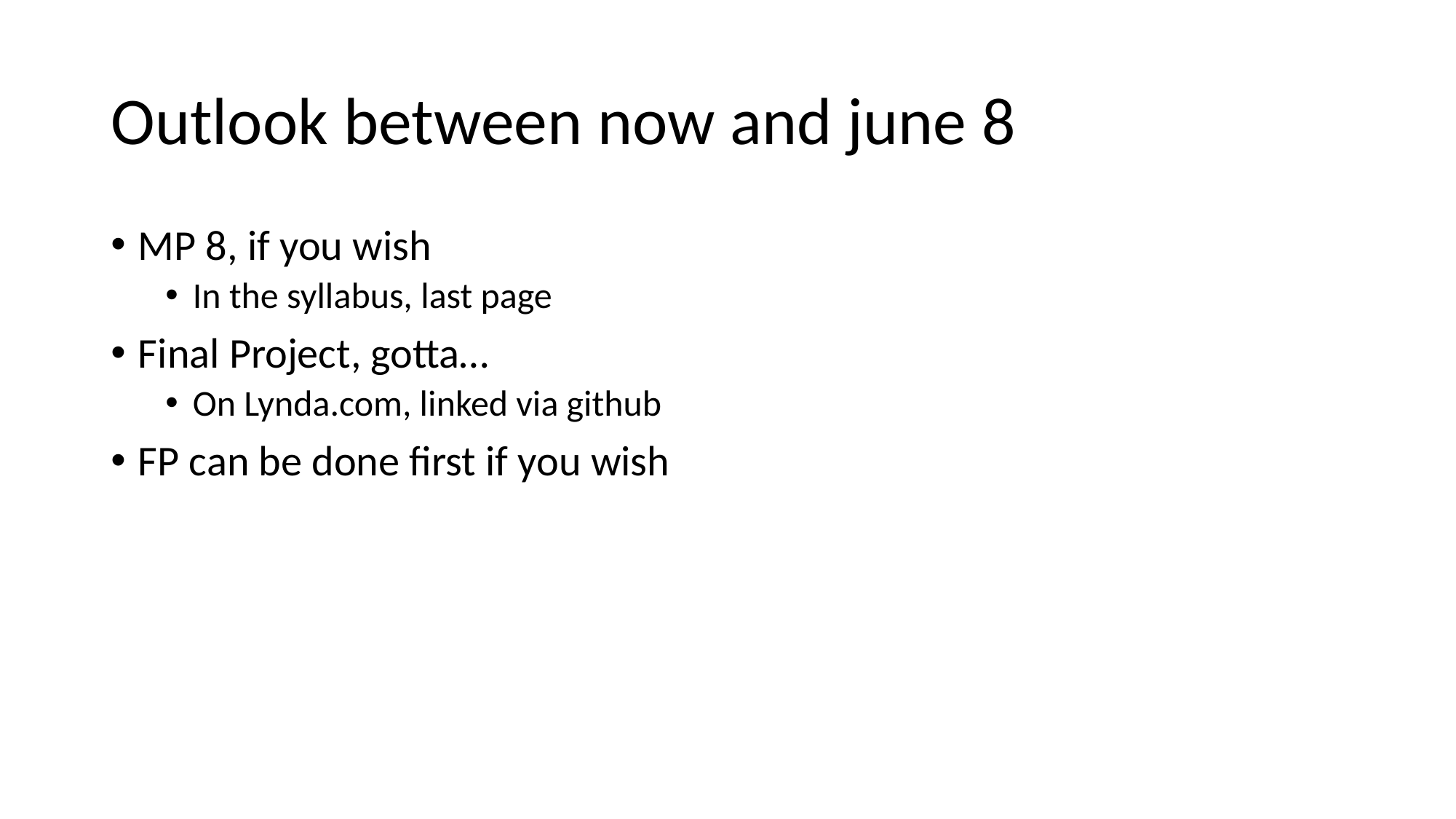

# Outlook between now and june 8
MP 8, if you wish
In the syllabus, last page
Final Project, gotta…
On Lynda.com, linked via github
FP can be done first if you wish